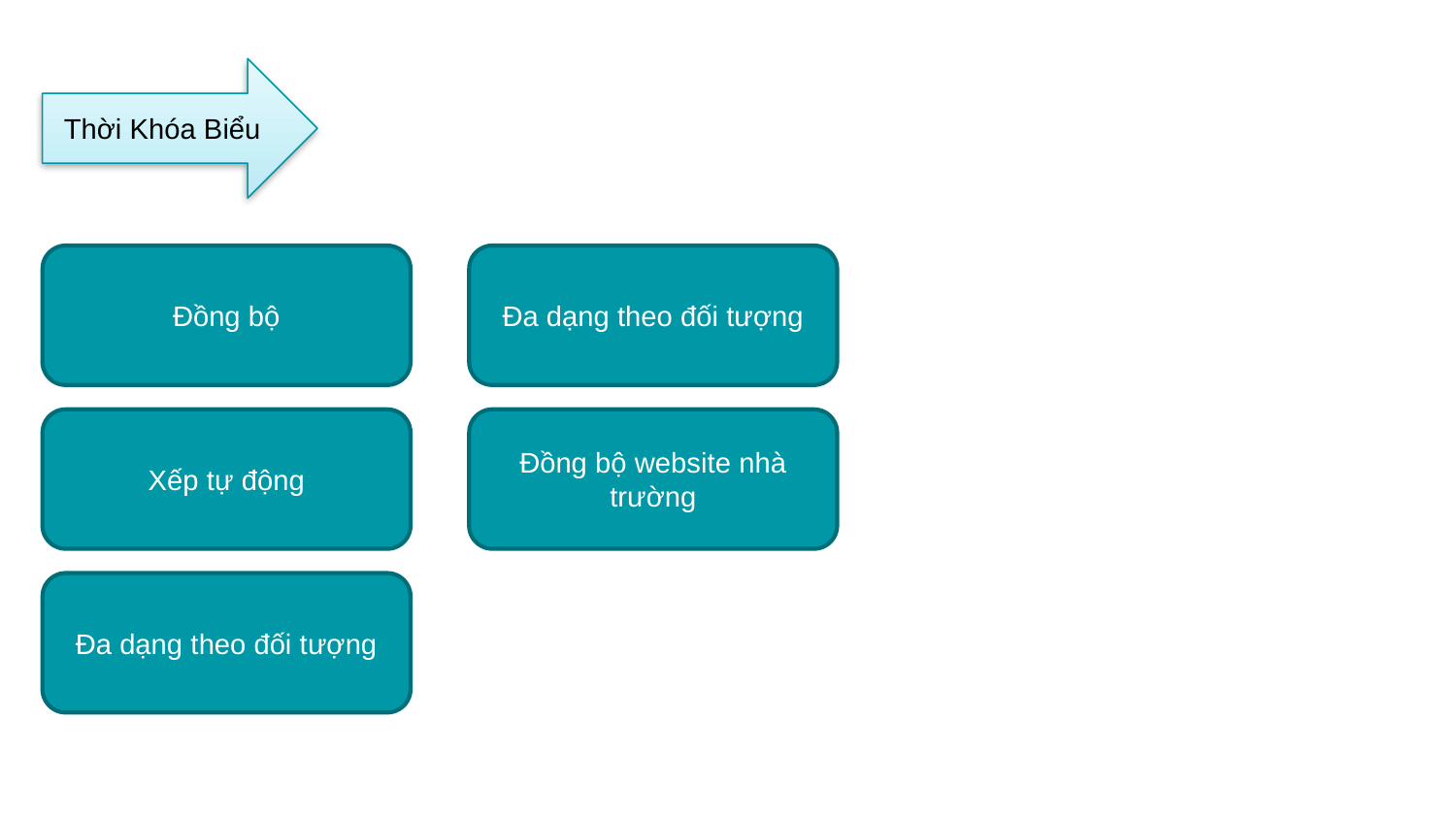

Thời Khóa Biểu
Đồng bộ
Đa dạng theo đối tượng
Xếp tự động
Đồng bộ website nhà trường
Đa dạng theo đối tượng